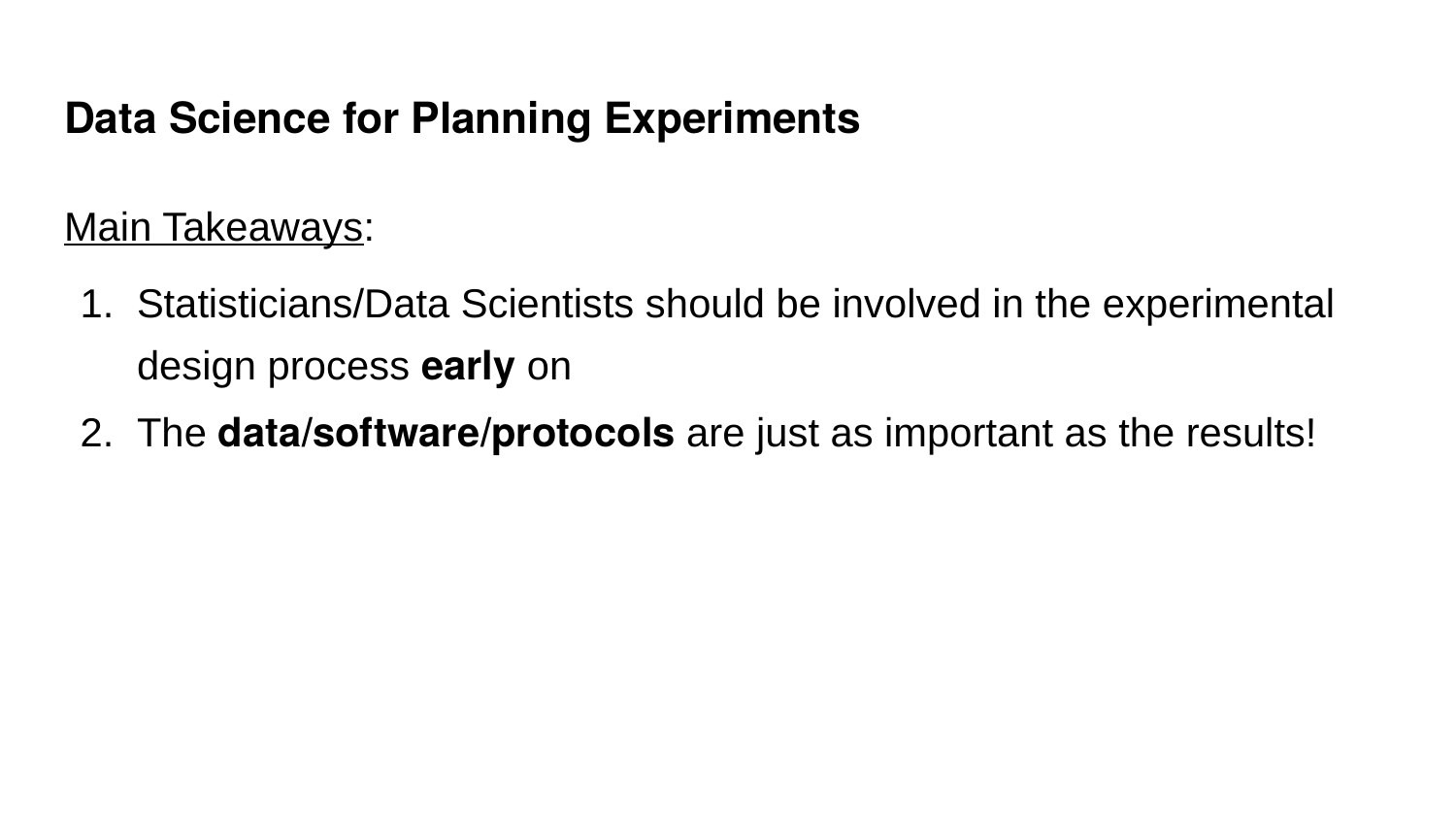

# Data Science for Planning Experiments
Main Takeaways:
Statisticians/Data Scientists should be involved in the experimental design process early on
The data/software/protocols are just as important as the results!